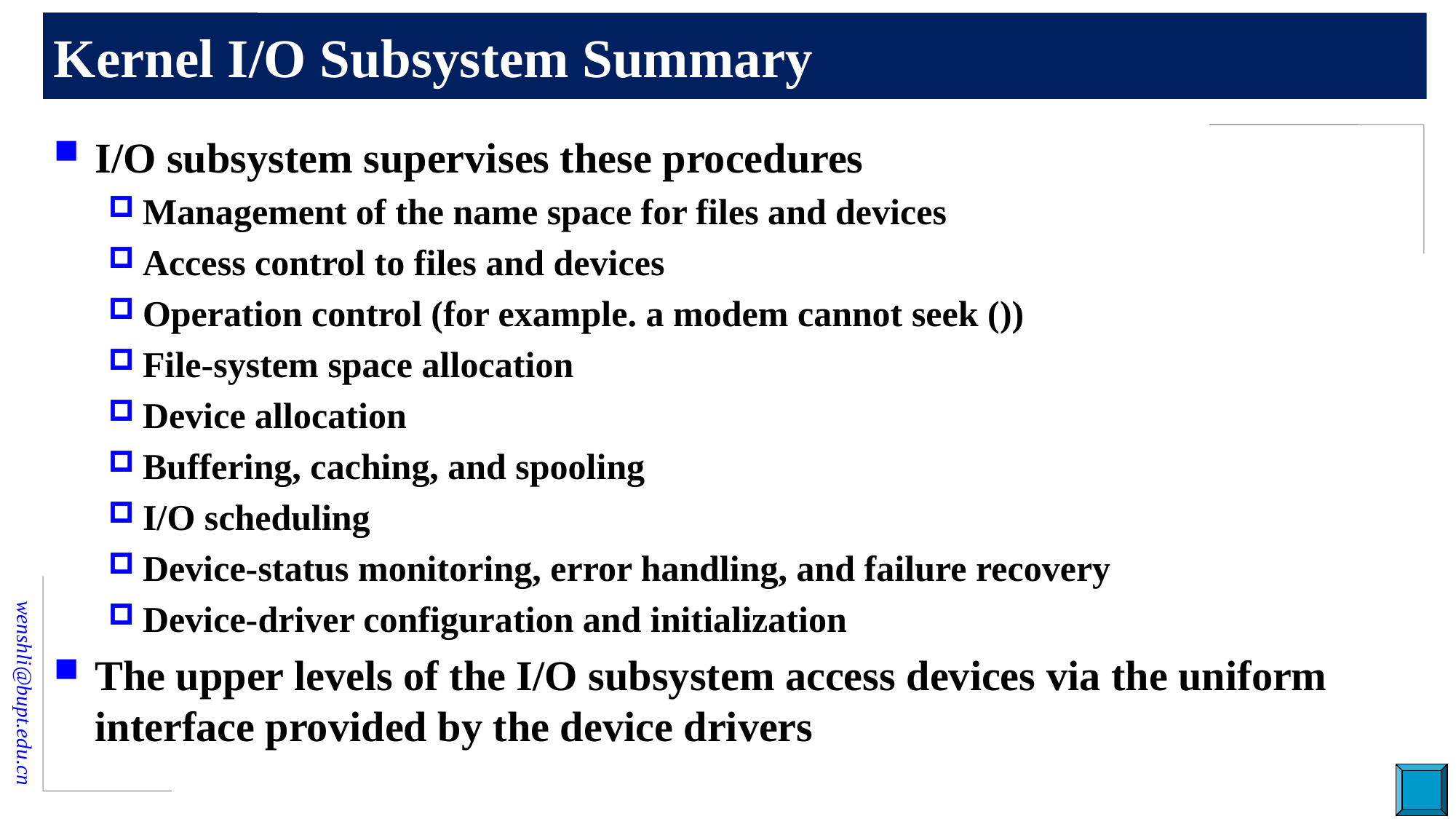

# Kernel I/O Subsystem Summary
I/O subsystem supervises these procedures
Management of the name space for files and devices
Access control to files and devices
Operation control (for example. a modem cannot seek ())
File-system space allocation
Device allocation
Buffering, caching, and spooling
I/O scheduling
Device-status monitoring, error handling, and failure recovery
Device-driver configuration and initialization
The upper levels of the I/O subsystem access devices via the uniform interface provided by the device drivers

47